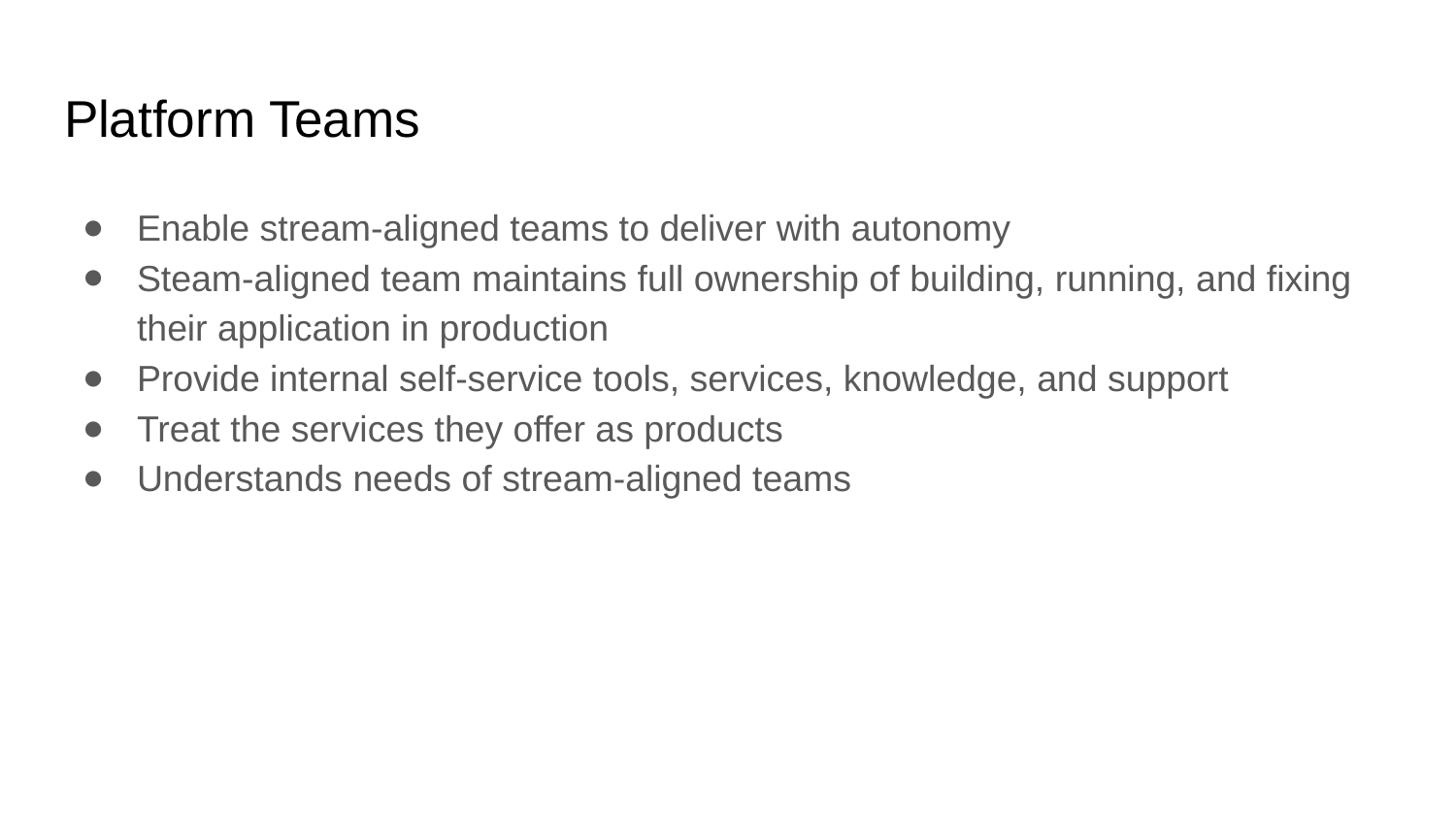

# Platform Teams
Enable stream-aligned teams to deliver with autonomy
Steam-aligned team maintains full ownership of building, running, and fixing their application in production
Provide internal self-service tools, services, knowledge, and support
Treat the services they offer as products
Understands needs of stream-aligned teams